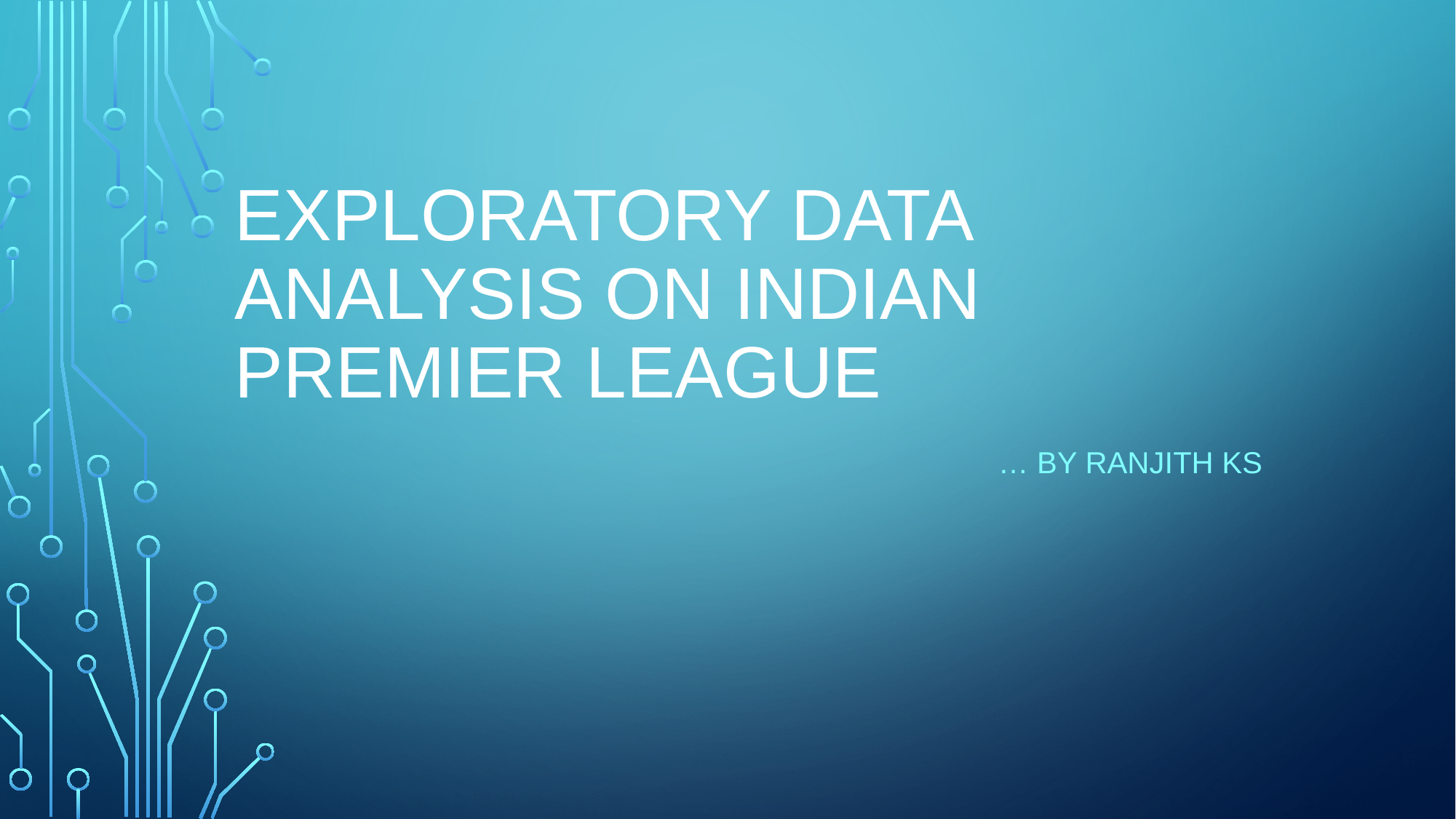

# Exploratory data analysis on Indian Premier league
… By Ranjith KS